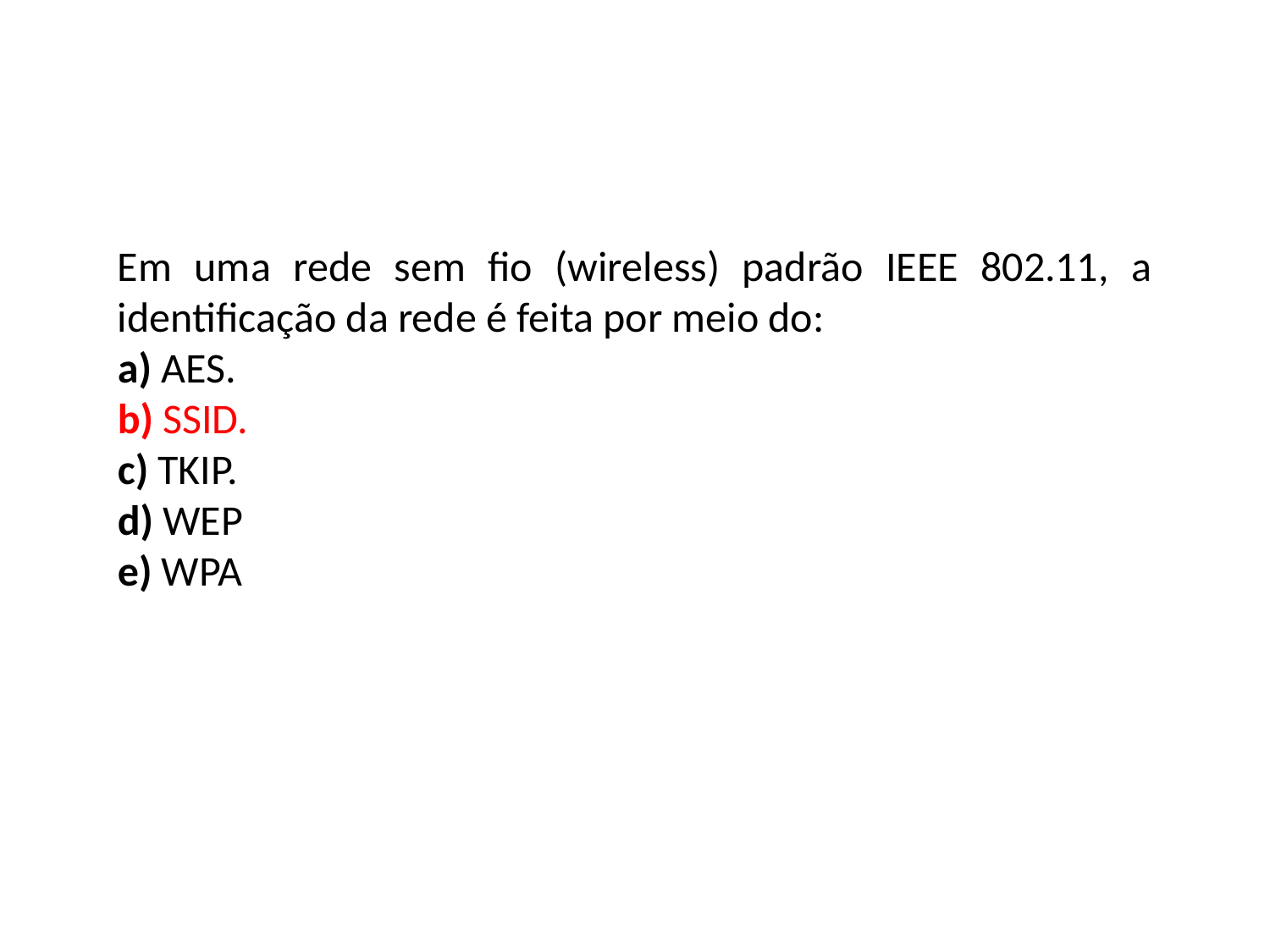

Em uma rede sem fio (wireless) padrão IEEE 802.11, a identificação da rede é feita por meio do:
a) AES.
b) SSID.
c) TKIP.
d) WEP
e) WPA